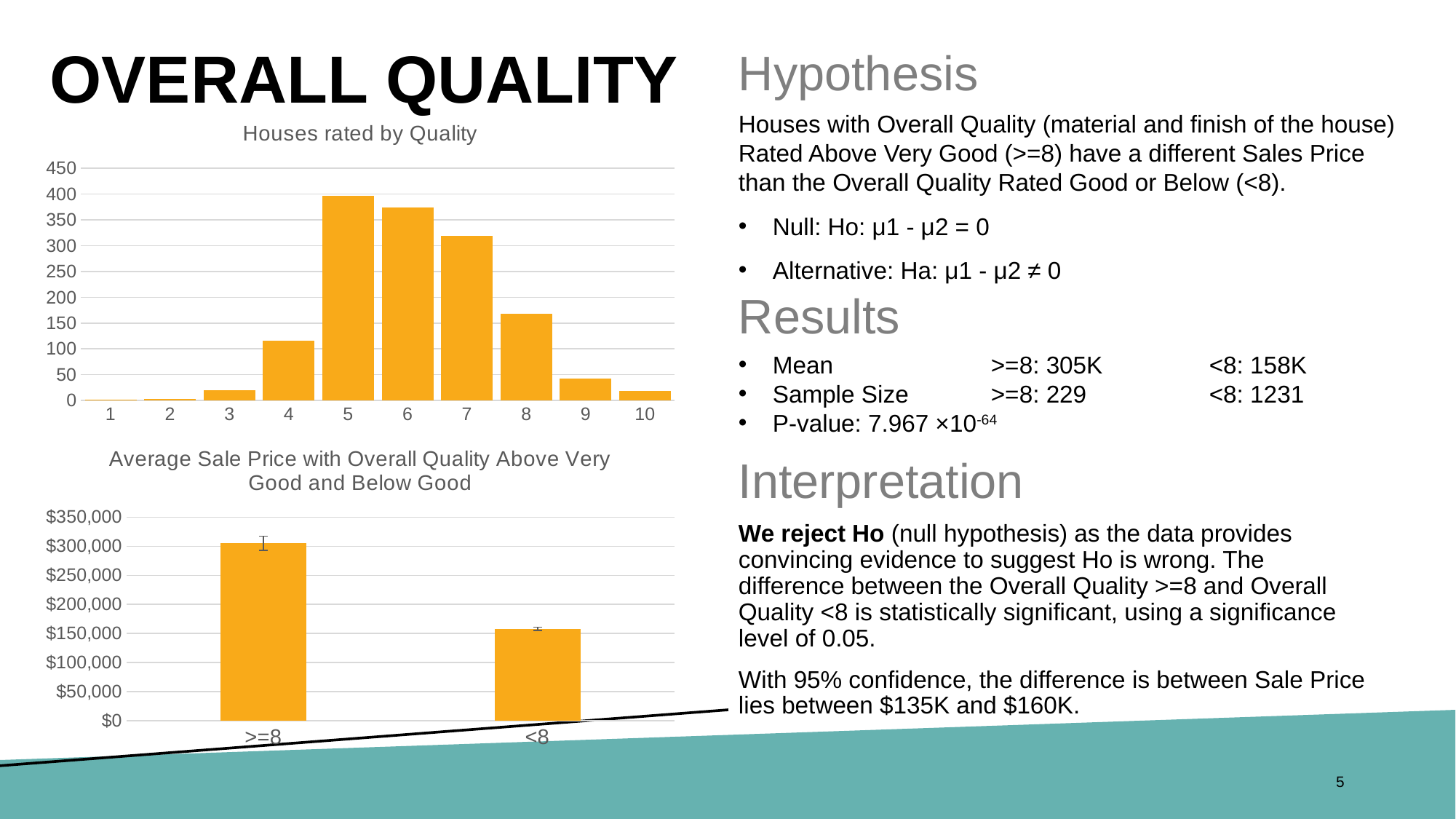

OVERALL QUALITY
Hypothesis

### Chart: Houses rated by Quality

| Category | Total |
|---|---|
| 1 | 2.0 |
| 2 | 3.0 |
| 3 | 20.0 |
| 4 | 116.0 |
| 5 | 397.0 |
| 6 | 374.0 |
| 7 | 319.0 |
| 8 | 168.0 |
| 9 | 43.0 |
| 10 | 18.0 |
Houses with Overall Quality (material and finish of the house) Rated Above Very Good (>=8) have a different Sales Price than the Overall Quality Rated Good or Below (<8).
Null: Ho: μ1 - μ2 = 0
Alternative: Ha: μ1 - μ2 ≠ 0

Results

Mean 		>=8: 305K	<8: 158K
Sample Size	>=8: 229		<8: 1231
P-value: 7.967 ×10-64

### Chart: Average Sale Price with Overall Quality Above Very Good and Below Good

| Category | Mean |
|---|---|
| >=8 | 305035.89956331876 |
| <8 | 157832.432981316 |
Interpretation
We reject Ho (null hypothesis) as the data provides convincing evidence to suggest Ho is wrong. The difference between the Overall Quality >=8 and Overall Quality <8 is statistically significant, using a significance level of 0.05.
With 95% confidence, the difference is between Sale Price lies between $135K and $160K.

5